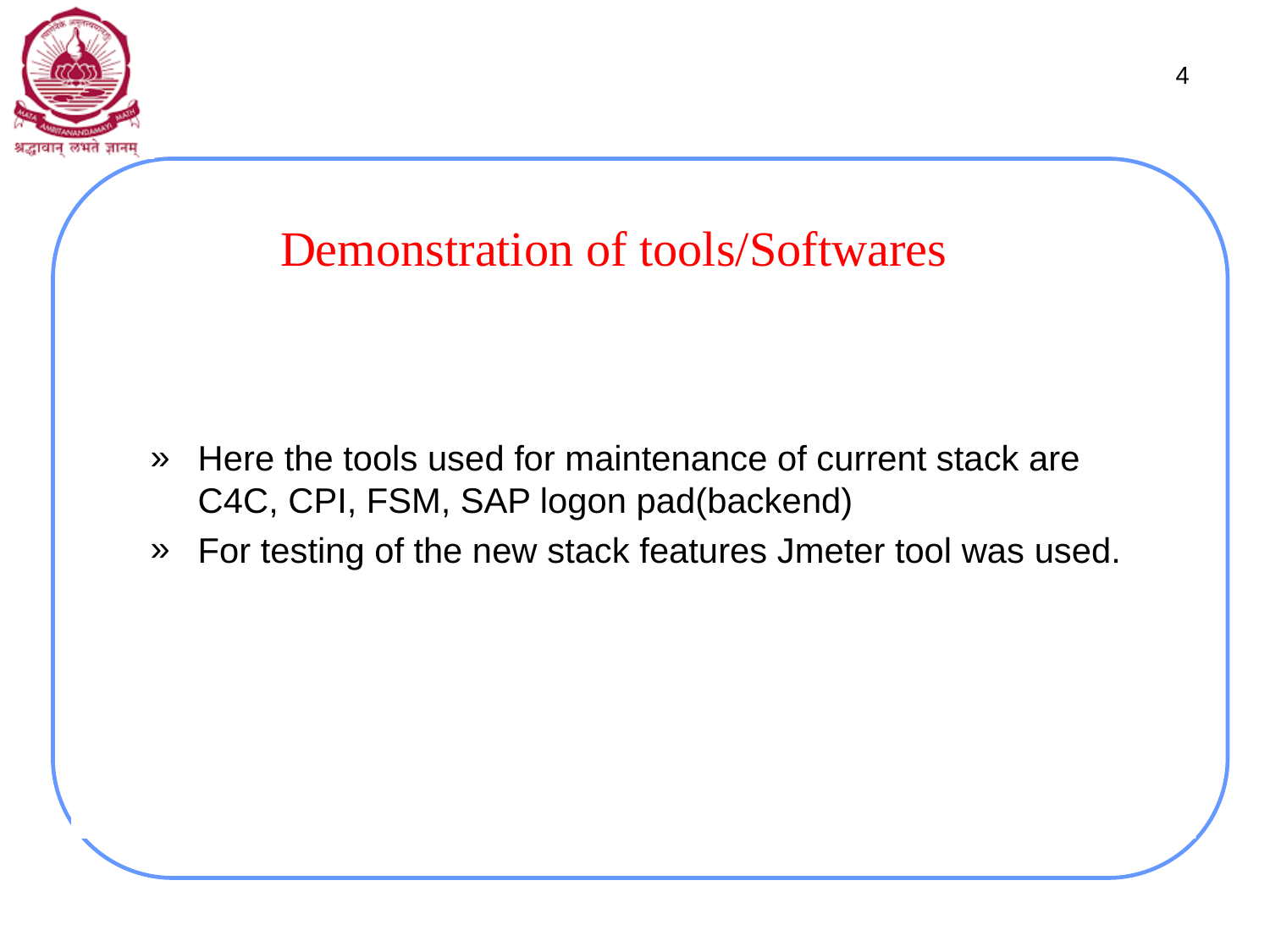

4
# Demonstration of tools/Softwares

Here the tools used for maintenance of current stack are C4C, CPI, FSM, SAP logon pad(backend)
For testing of the new stack features Jmeter tool was used.